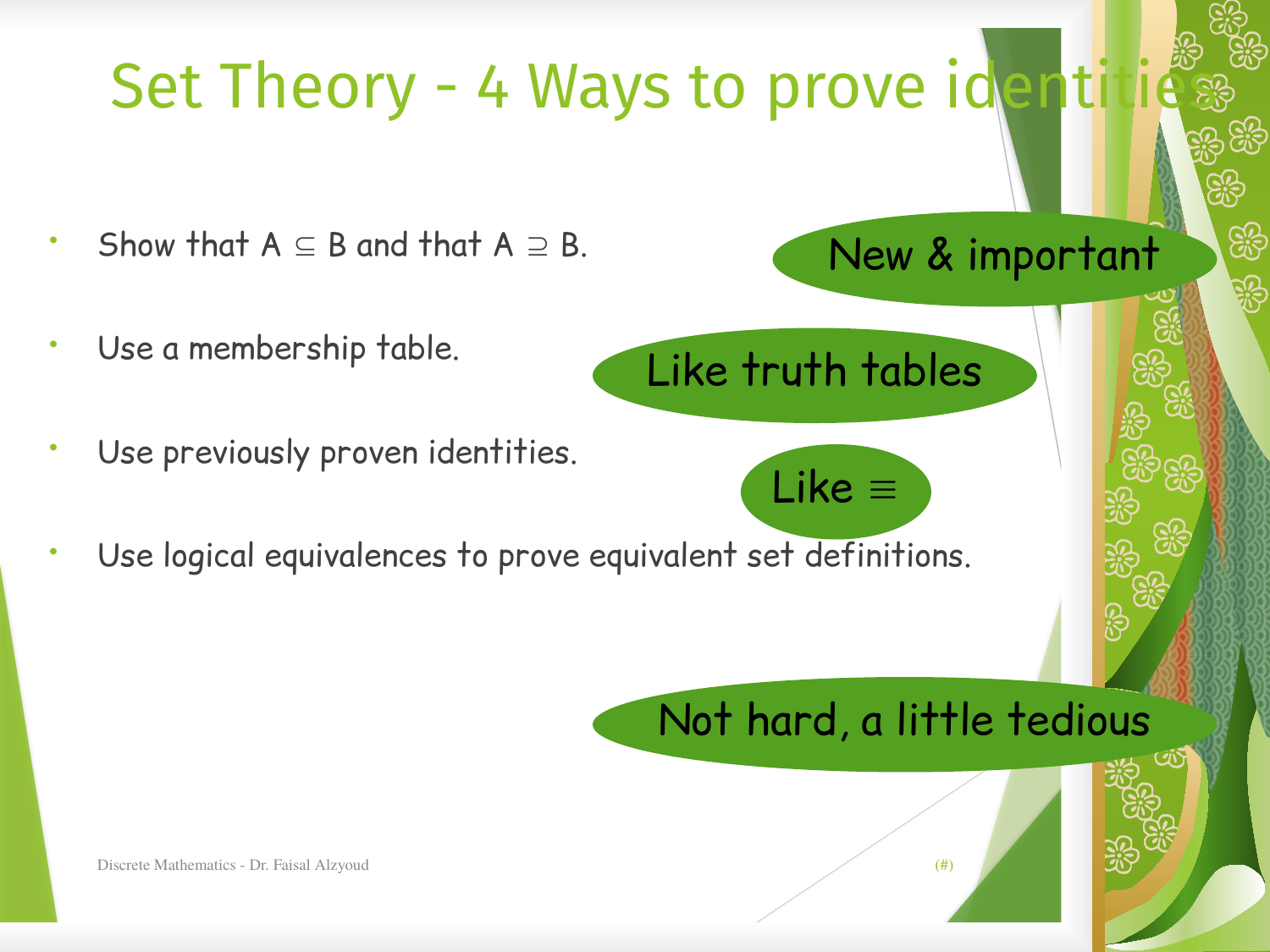

# Set Theory - 4 Ways to prove identities

New & important
Show that A ⊆ B and that A ⊇ B.

Use a membership table.

Use previously proven identities.

Use logical equivalences to prove equivalent set definitions.

Like truth tables

Like ≡

Not hard, a little tedious
Discrete Mathematics - Dr. Faisal Alzyoud
(#)